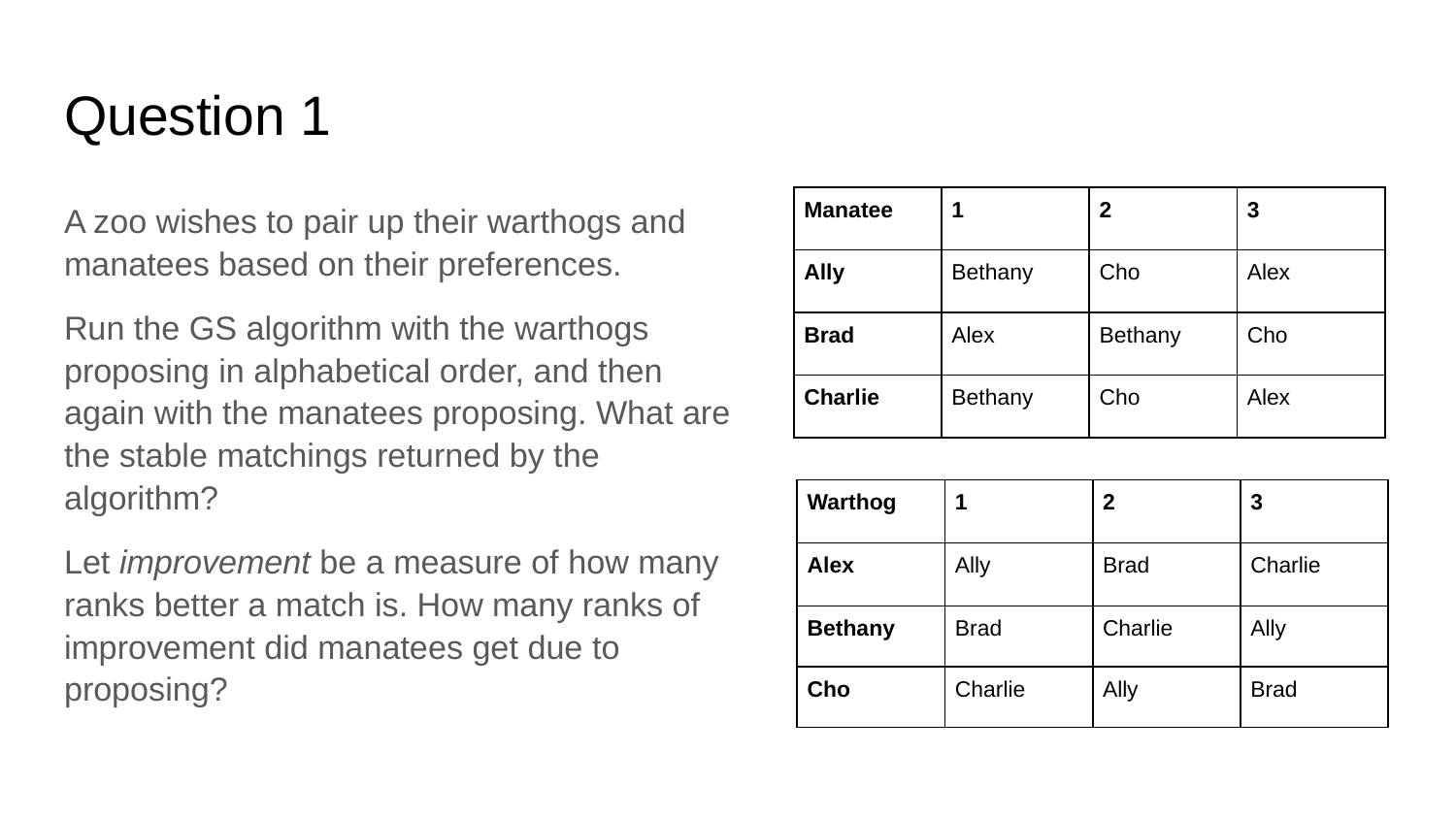

# Question 1
A zoo wishes to pair up their warthogs and manatees based on their preferences.
Run the GS algorithm with the warthogs proposing in alphabetical order, and then again with the manatees proposing. What are the stable matchings returned by the algorithm?
Let improvement be a measure of how many ranks better a match is. How many ranks of improvement did manatees get due to proposing?
| Manatee | 1 | 2 | 3 |
| --- | --- | --- | --- |
| Ally | Bethany | Cho | Alex |
| Brad | Alex | Bethany | Cho |
| Charlie | Bethany | Cho | Alex |
| Warthog | 1 | 2 | 3 |
| --- | --- | --- | --- |
| Alex | Ally | Brad | Charlie |
| Bethany | Brad | Charlie | Ally |
| Cho | Charlie | Ally | Brad |